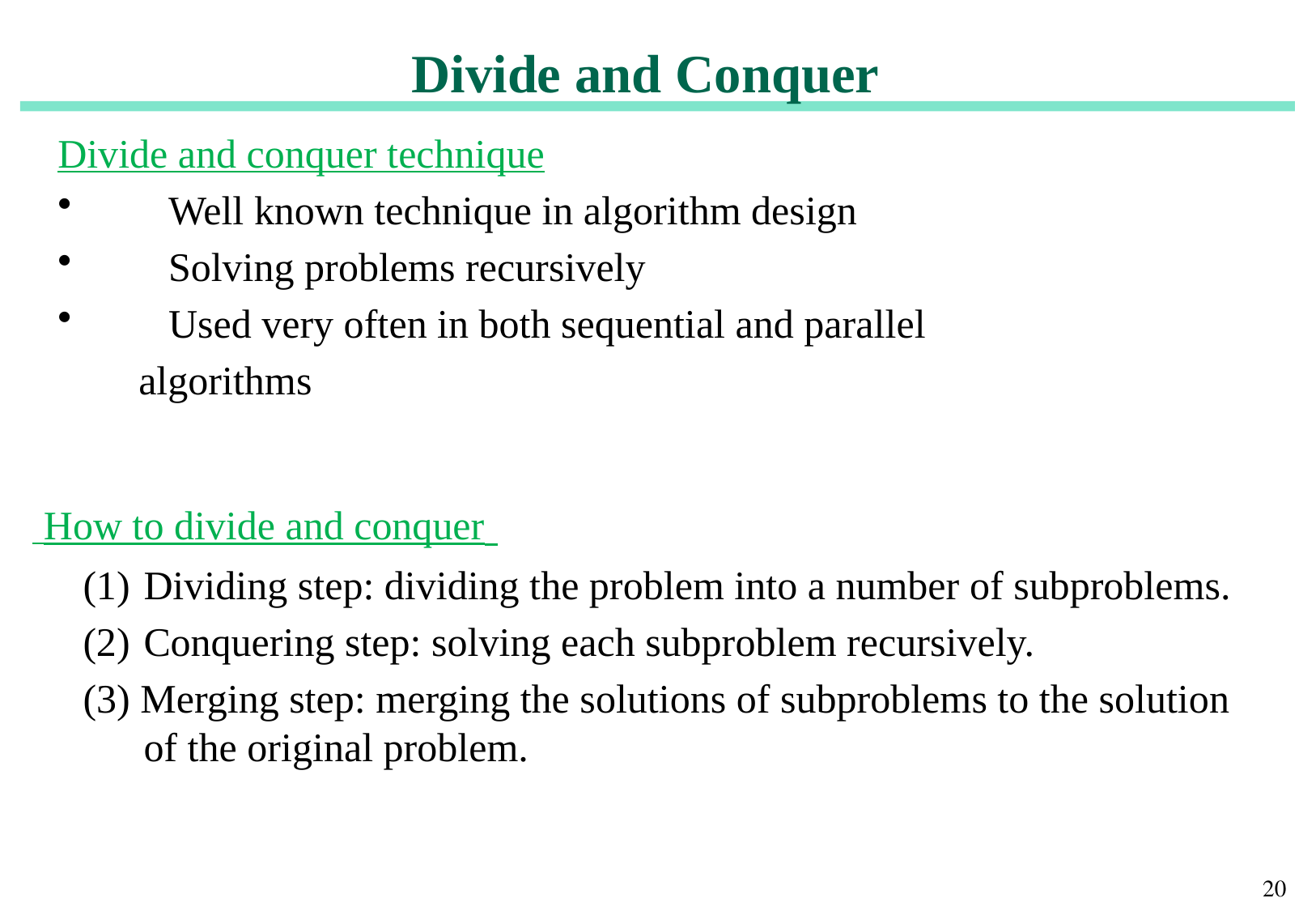

Divide and Conquer
Divide and conquer technique
　Well known technique in algorithm design
　Solving problems recursively
　Used very often in both sequential and parallel
        algorithms

 How to divide and conquer
Dividing step: dividing the problem into a number of subproblems.
Conquering step: solving each subproblem recursively.
(3) Merging step: merging the solutions of subproblems to the solution of the original problem.
20